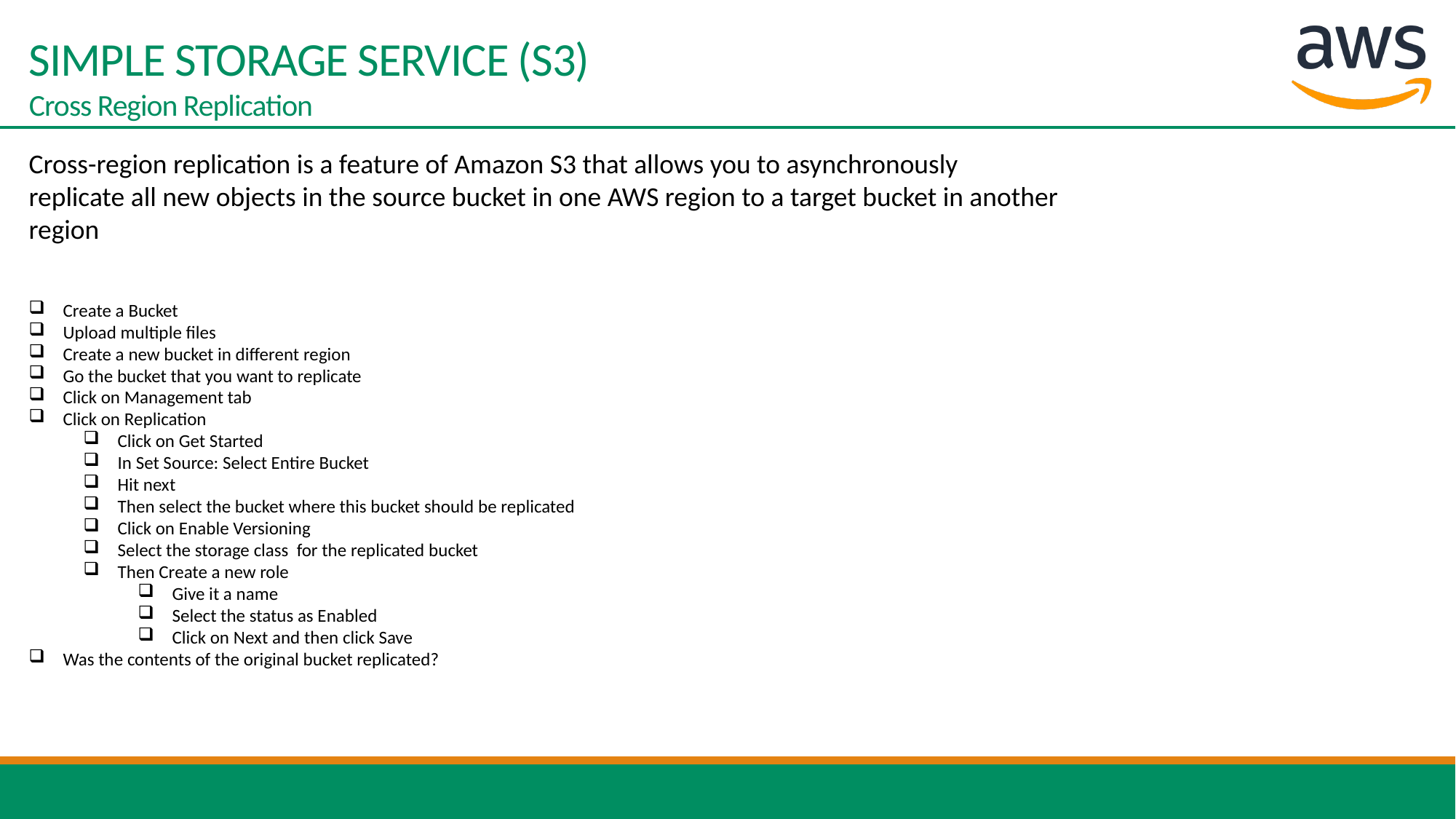

# SIMPLE STORAGE SERVICE (S3) Cross Region Replication
Cross-region replication is a feature of Amazon S3 that allows you to asynchronously
replicate all new objects in the source bucket in one AWS region to a target bucket in another
region
Create a Bucket
Upload multiple files
Create a new bucket in different region
Go the bucket that you want to replicate
Click on Management tab
Click on Replication
Click on Get Started
In Set Source: Select Entire Bucket
Hit next
Then select the bucket where this bucket should be replicated
Click on Enable Versioning
Select the storage class  for the replicated bucket
Then Create a new role
Give it a name
Select the status as Enabled
Click on Next and then click Save
Was the contents of the original bucket replicated?